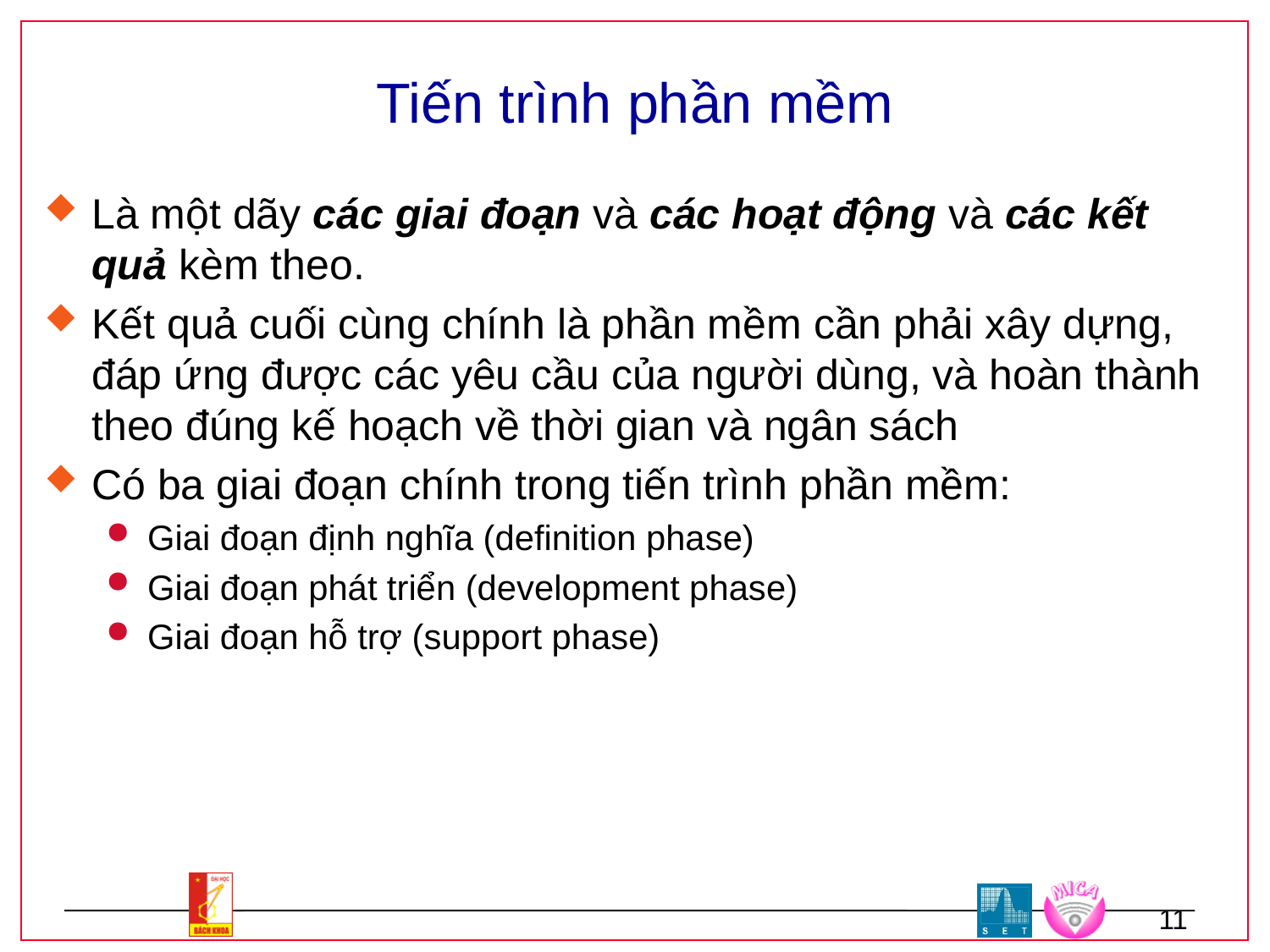

# Tiến trình phần mềm
Là một dãy các giai đoạn và các hoạt động và các kết quả kèm theo.
Kết quả cuối cùng chính là phần mềm cần phải xây dựng, đáp ứng được các yêu cầu của người dùng, và hoàn thành theo đúng kế hoạch về thời gian và ngân sách
Có ba giai đoạn chính trong tiến trình phần mềm:
Giai đoạn định nghĩa (definition phase)
Giai đoạn phát triển (development phase)
Giai đoạn hỗ trợ (support phase)